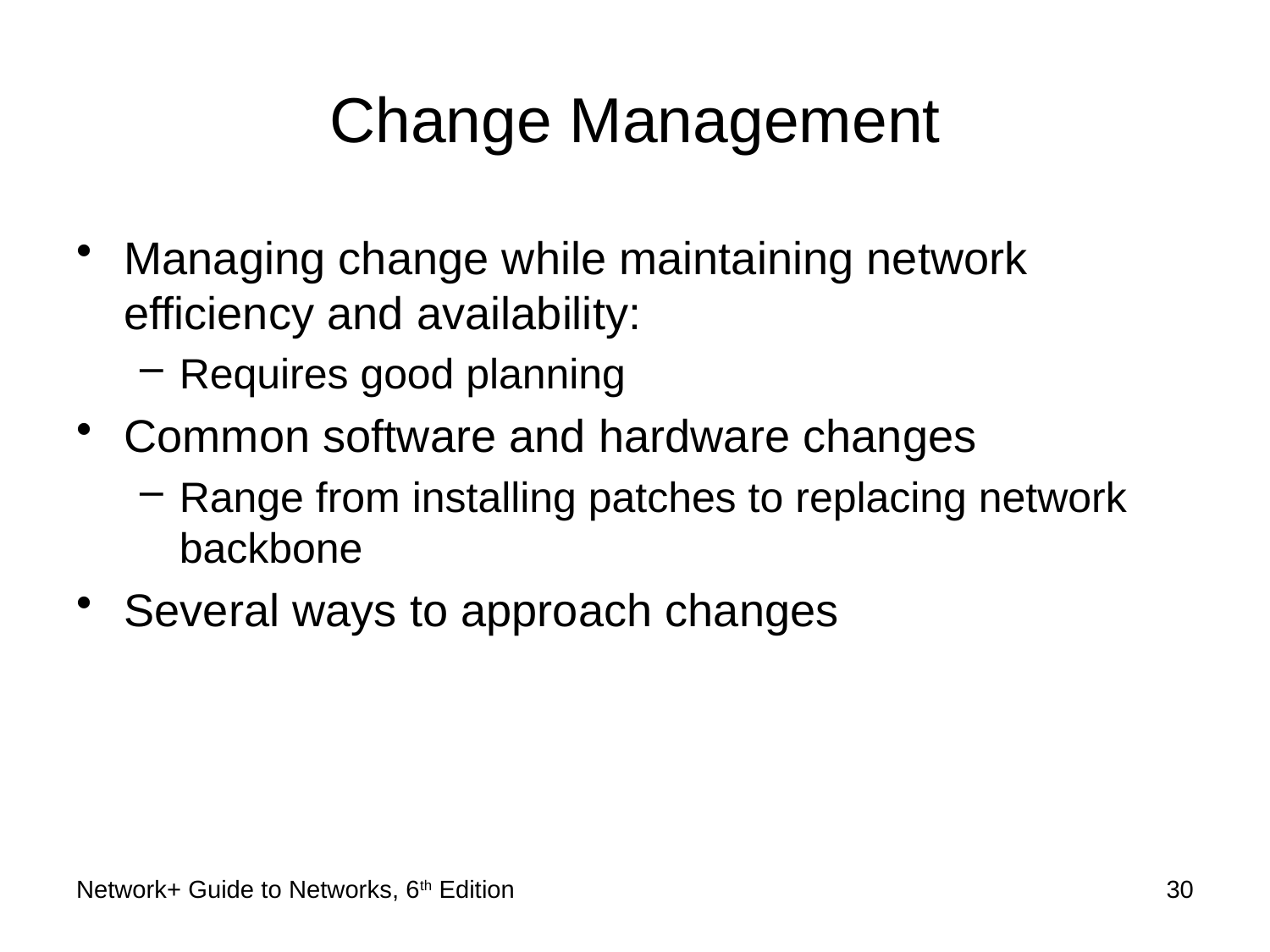

# Change Management
Managing change while maintaining network efficiency and availability:
Requires good planning
Common software and hardware changes
Range from installing patches to replacing network backbone
Several ways to approach changes
Network+ Guide to Networks, 6th Edition
30